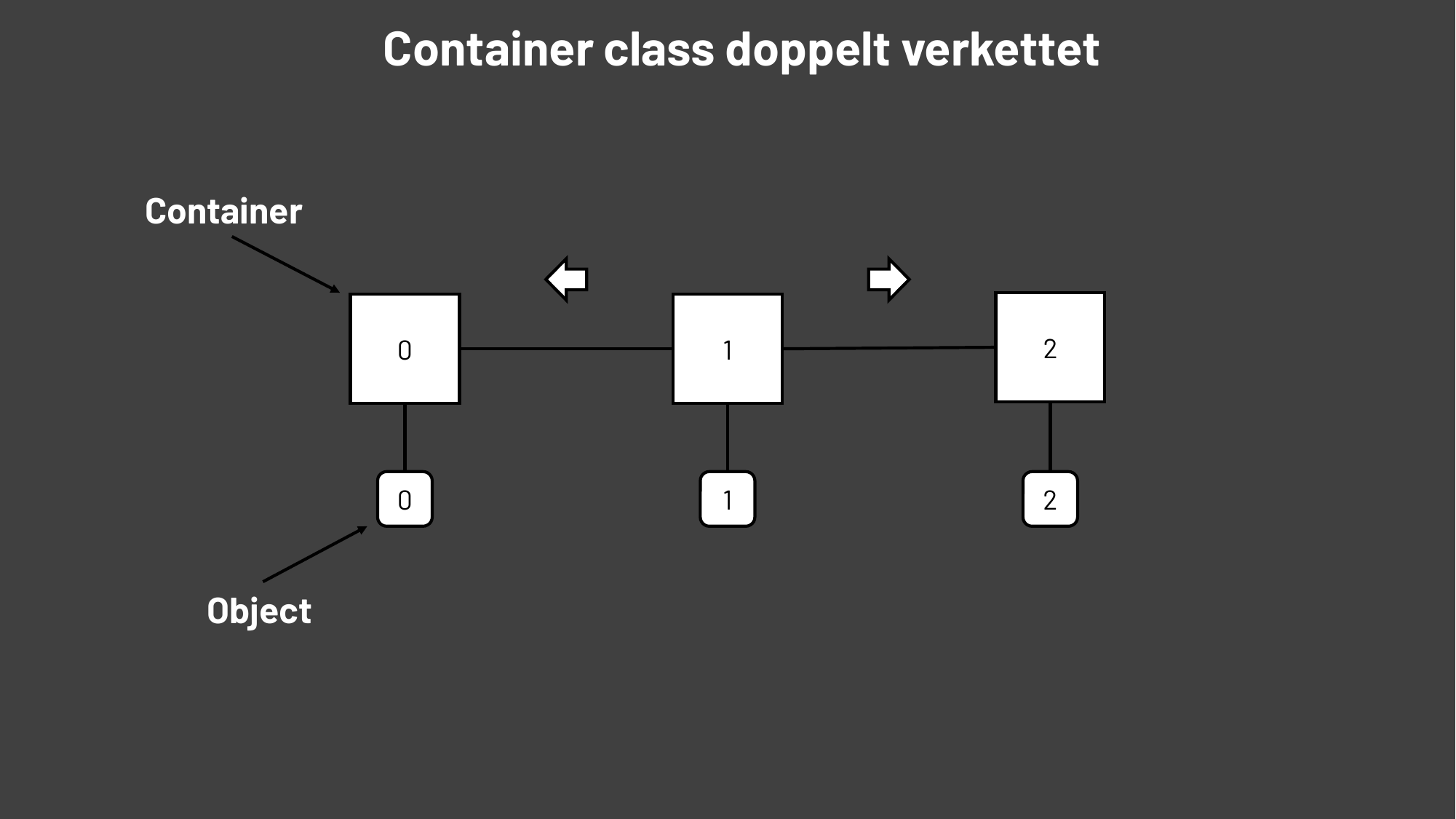

Container class doppelt verkettet
Container

2
0
1
0
1
2
Object